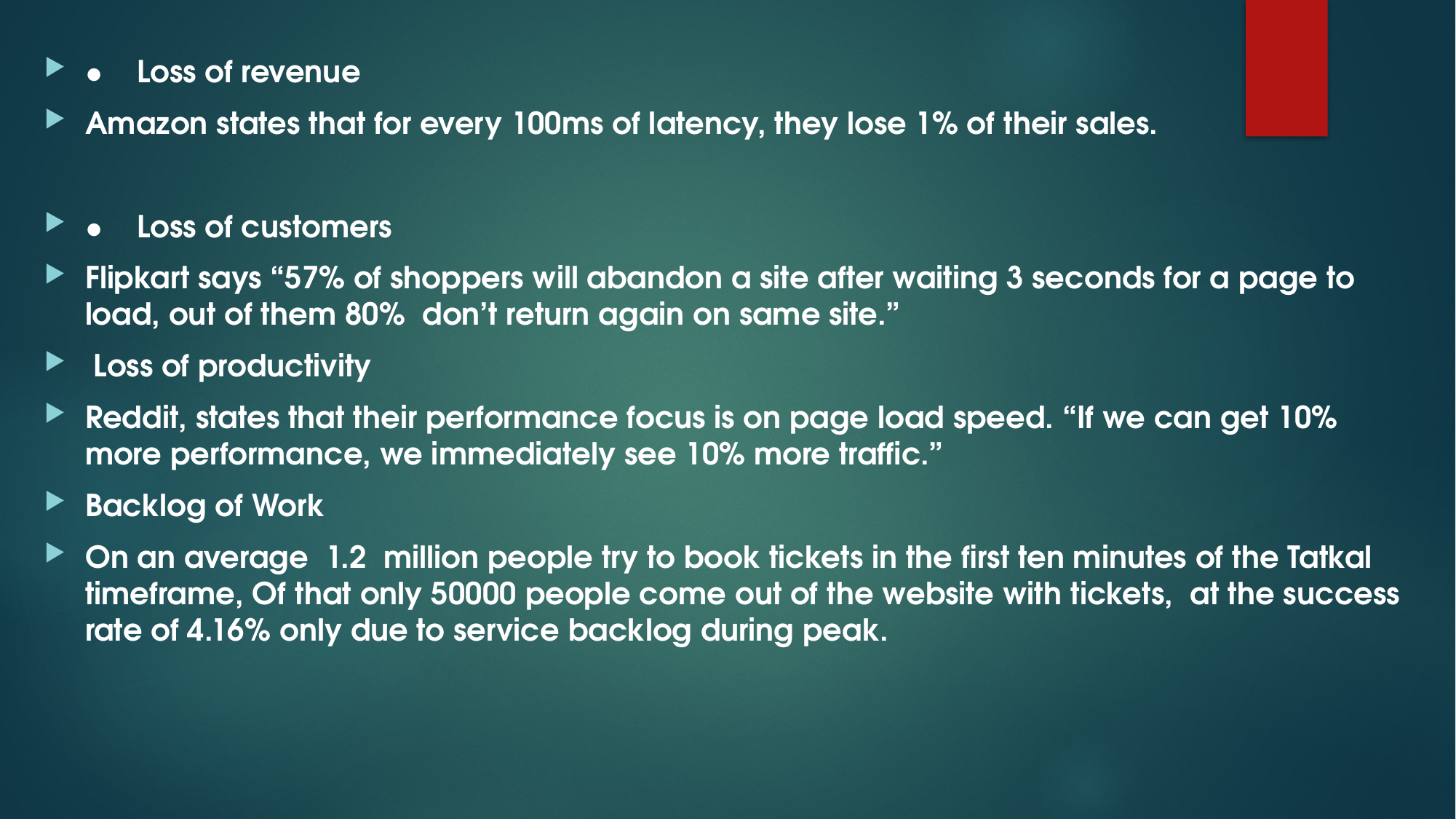

•    Loss of revenue
Amazon states that for every 100ms of latency, they lose 1% of their sales.

•    Loss of customers
Flipkart says “57% of shoppers will abandon a site after waiting 3 seconds for a page to load, out of them 80%  don’t return again on same site.”
 Loss of productivity
Reddit, states that their performance focus is on page load speed. “If we can get 10% more performance, we immediately see 10% more traffic.”
Backlog of Work
On an average  1.2  million people try to book tickets in the first ten minutes of the Tatkal timeframe, Of that only 50000 people come out of the website with tickets,  at the success rate of 4.16% only due to service backlog during peak.